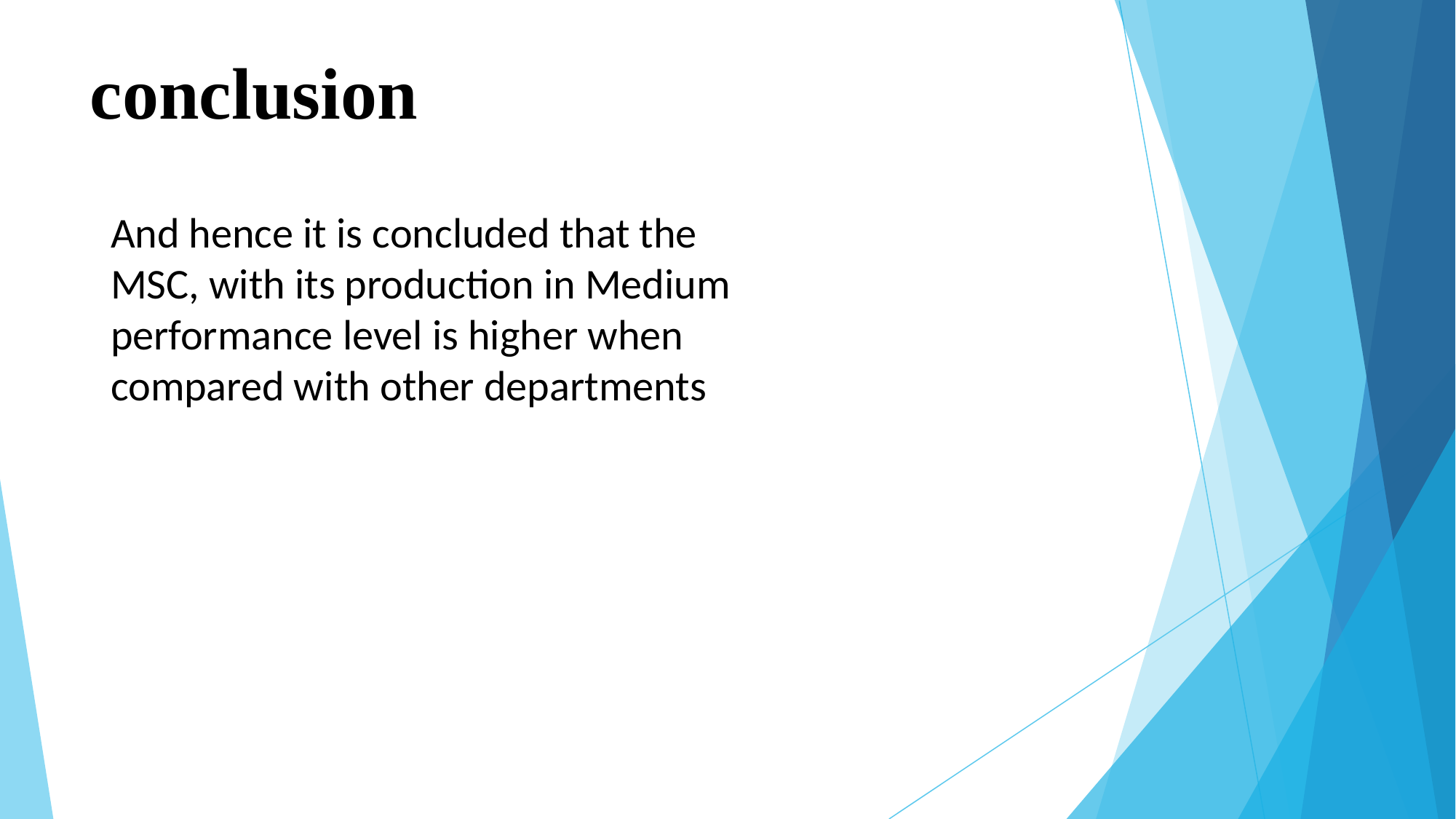

# conclusion
And hence it is concluded that the MSC, with its production in Medium performance level is higher when compared with other departments